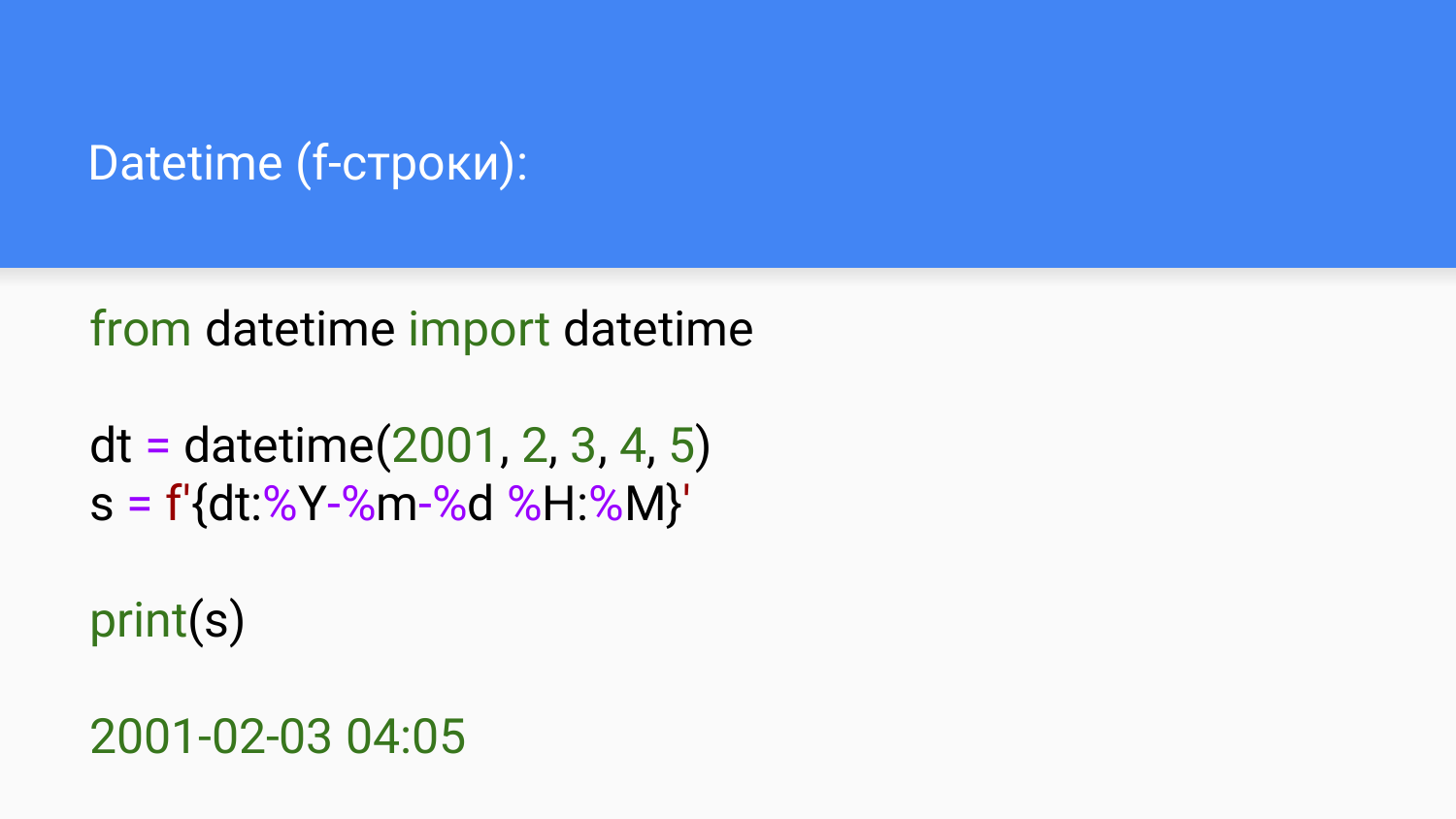

# Datetime (f-строки):
from datetime import datetime

dt = datetime(2001, 2, 3, 4, 5)
s = f'{dt:%Y-%m-%d %H:%M}'

print(s)

2001-02-03 04:05